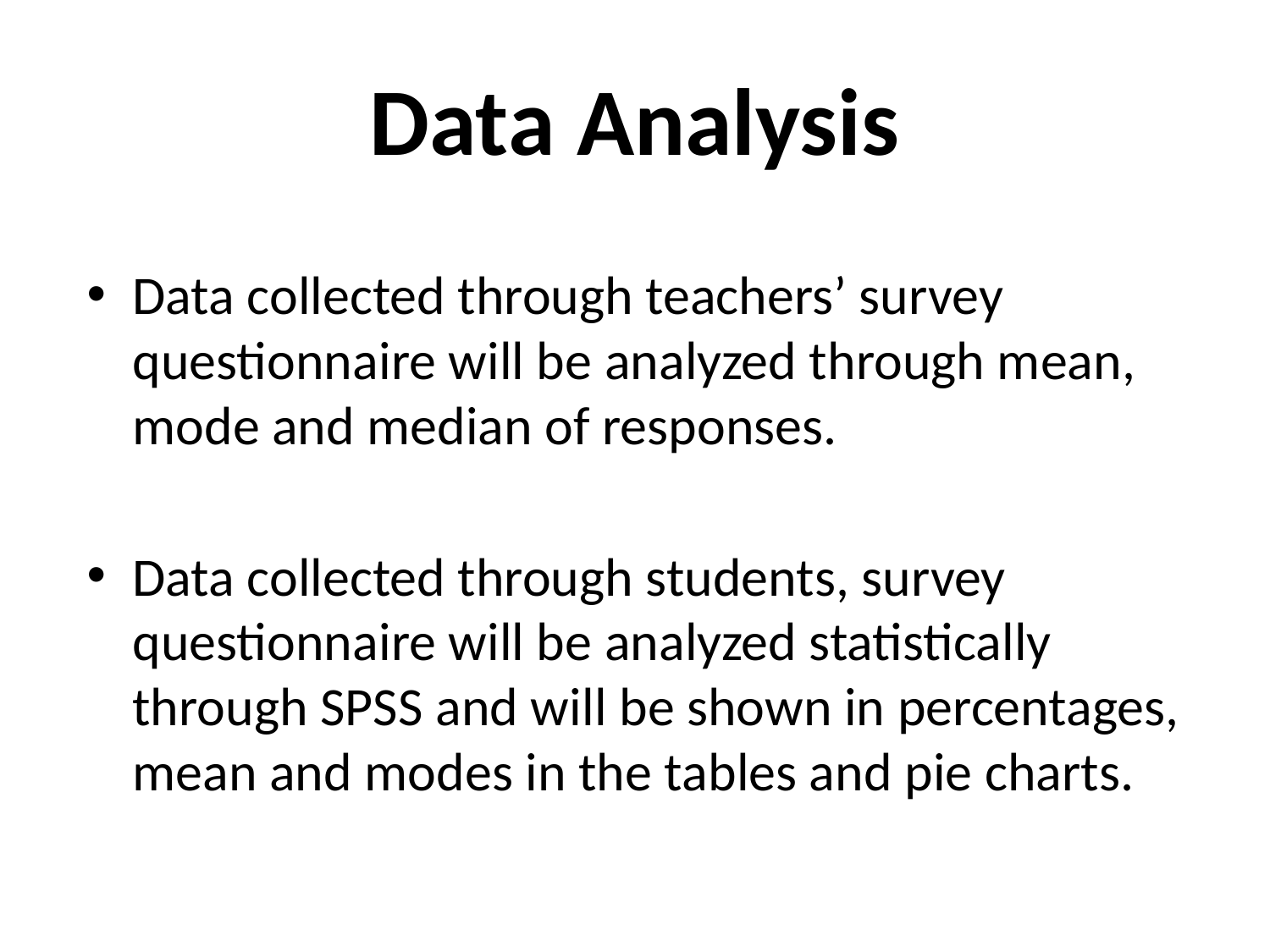

# Data Analysis
Data collected through teachers’ survey questionnaire will be analyzed through mean, mode and median of responses.

Data collected through students, survey questionnaire will be analyzed statistically through SPSS and will be shown in percentages, mean and modes in the tables and pie charts.